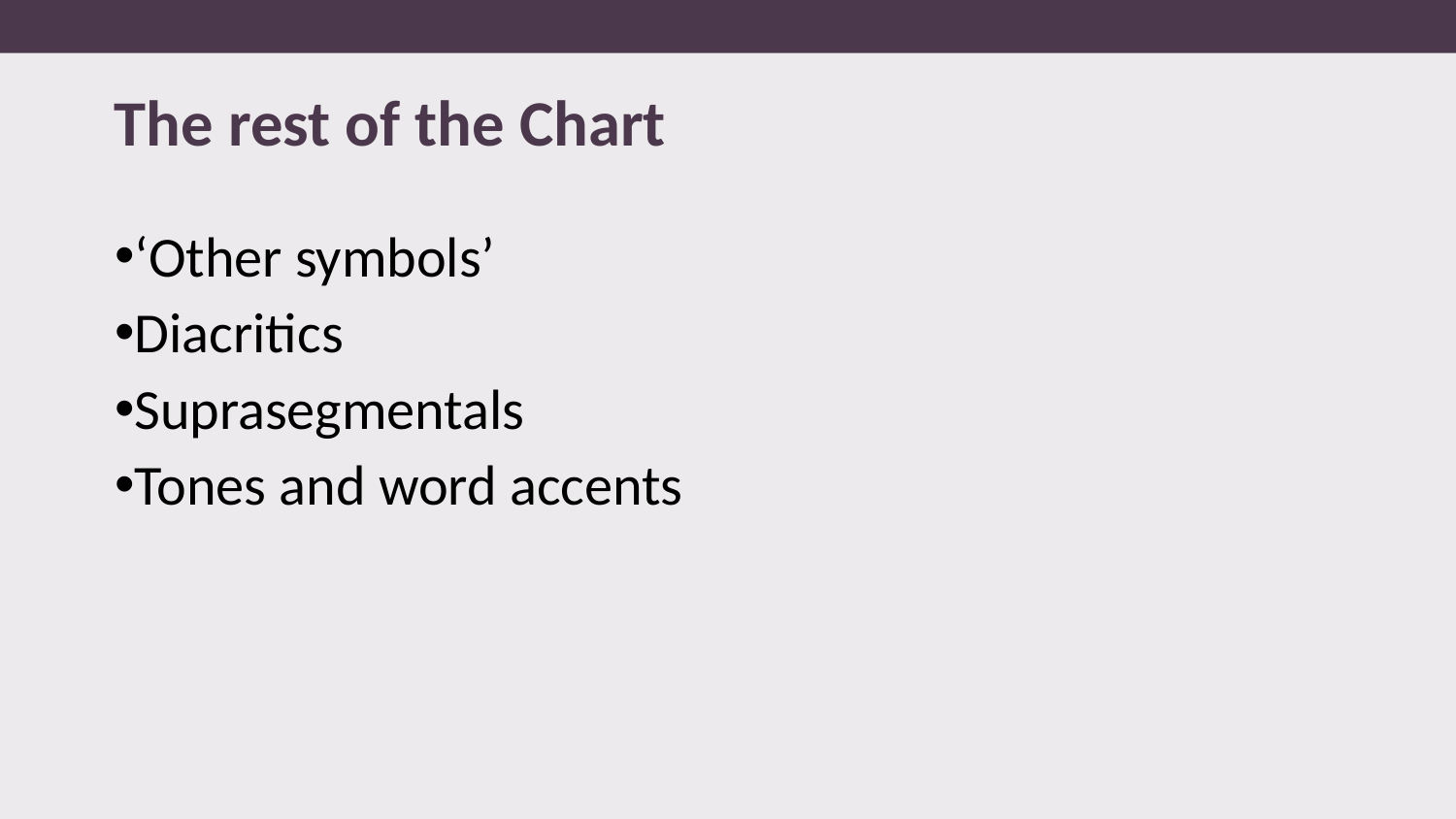

# The rest of the Chart
‘Other symbols’
Diacritics
Suprasegmentals
Tones and word accents